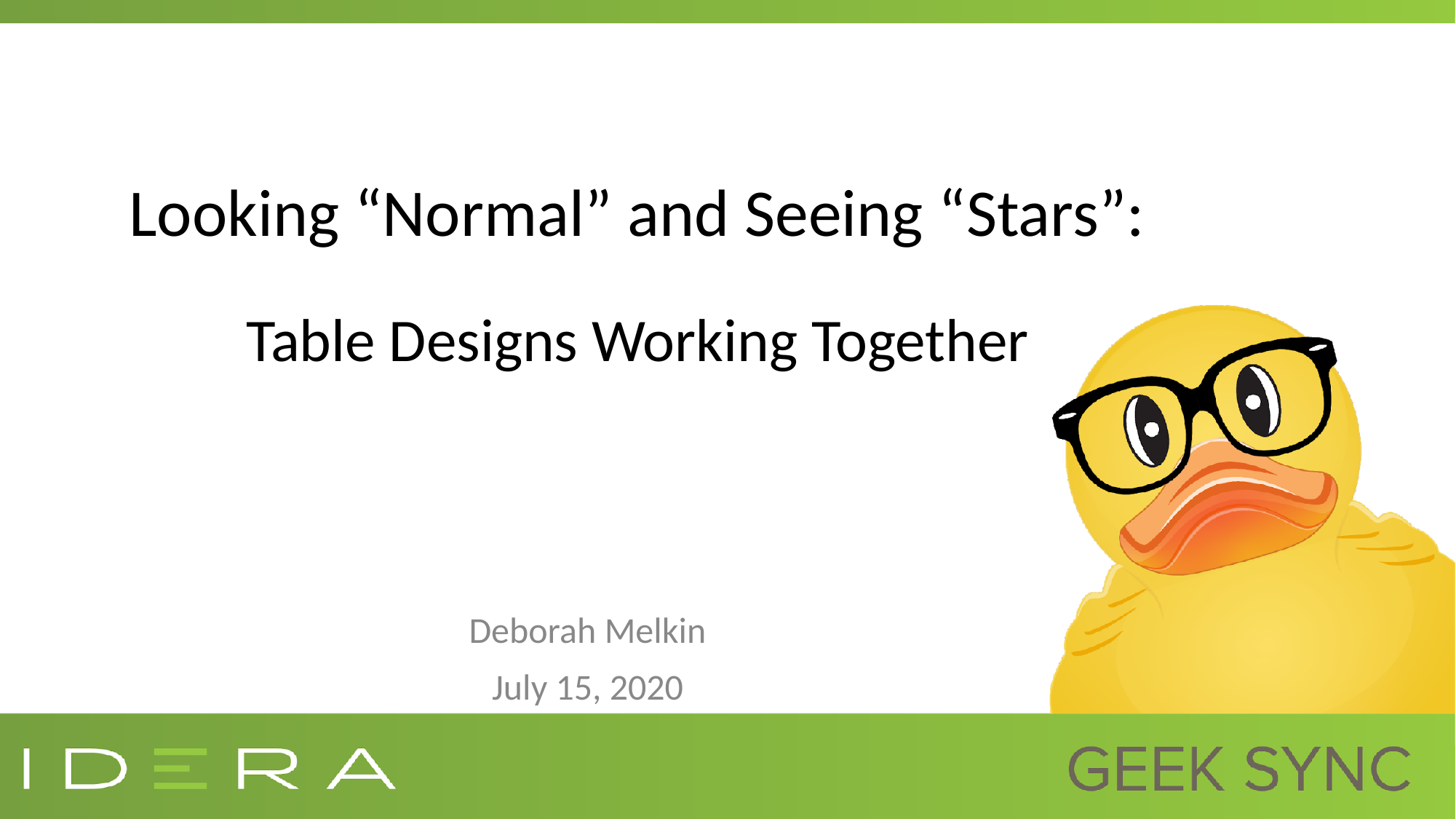

# Looking “Normal” and Seeing “Stars”: Table Designs Working Together
Deborah Melkin
July 15, 2020